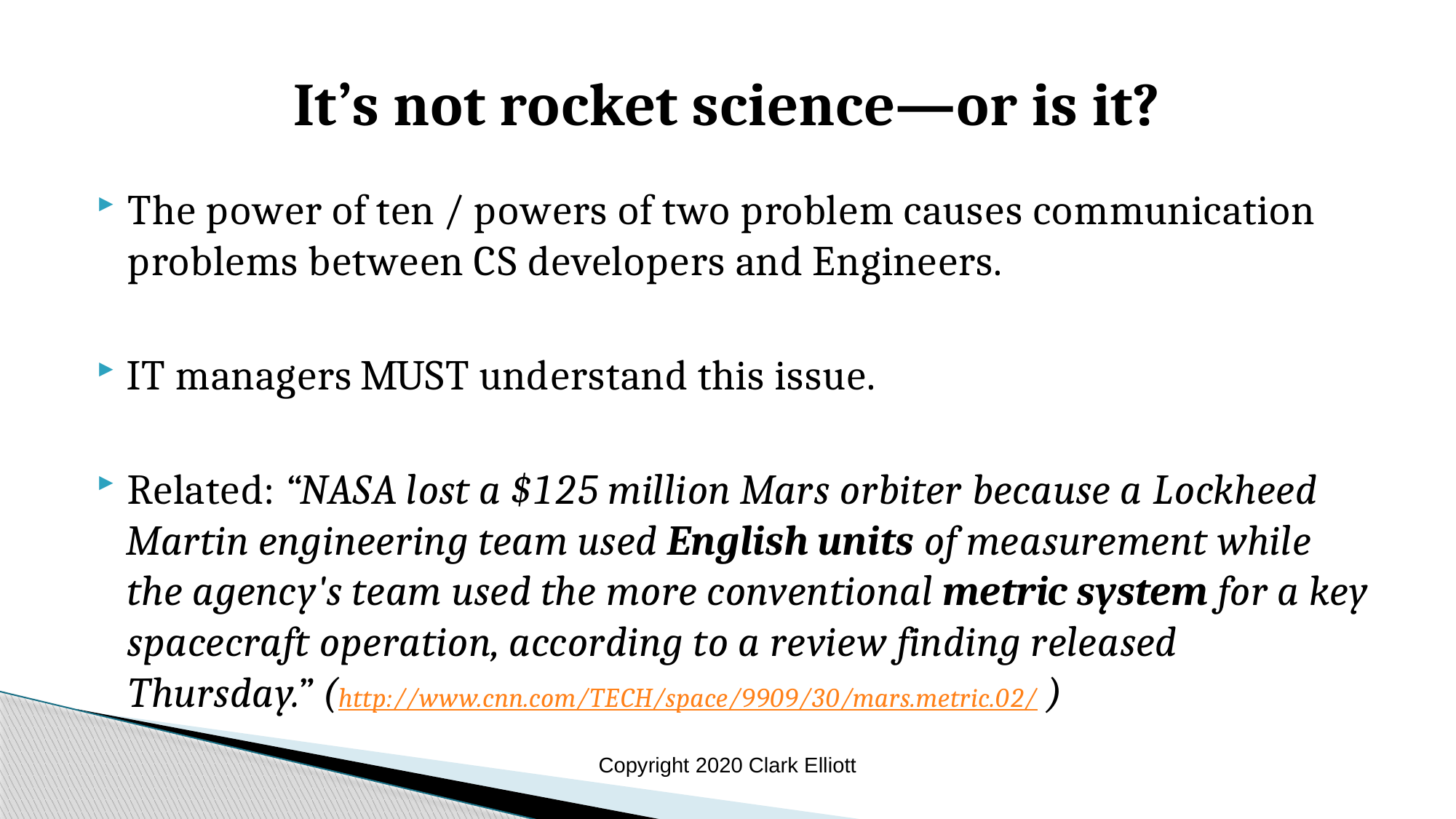

It’s not rocket science—or is it?
The power of ten / powers of two problem causes communication problems between CS developers and Engineers.

IT managers MUST understand this issue.

Related: “NASA lost a $125 million Mars orbiter because a Lockheed Martin engineering team used English units of measurement while the agency's team used the more conventional metric system for a key spacecraft operation, according to a review finding released Thursday.” (http://www.cnn.com/TECH/space/9909/30/mars.metric.02/ )
Copyright 2020 Clark Elliott